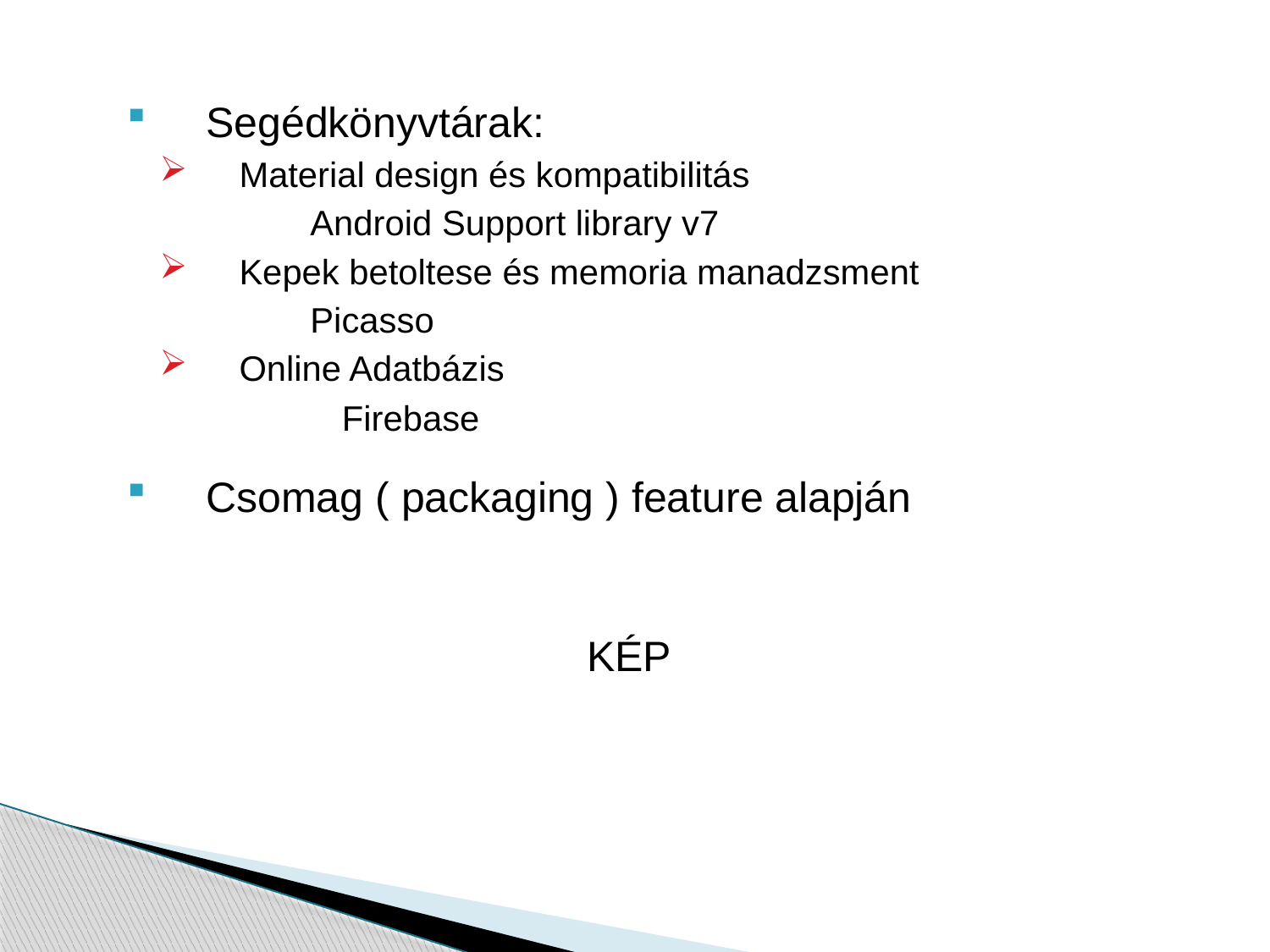

Segédkönyvtárak:
Material design és kompatibilitás
	Android Support library v7
Kepek betoltese és memoria manadzsment
	Picasso
Online Adatbázis
	Firebase
Csomag ( packaging ) feature alapján

				KÉP